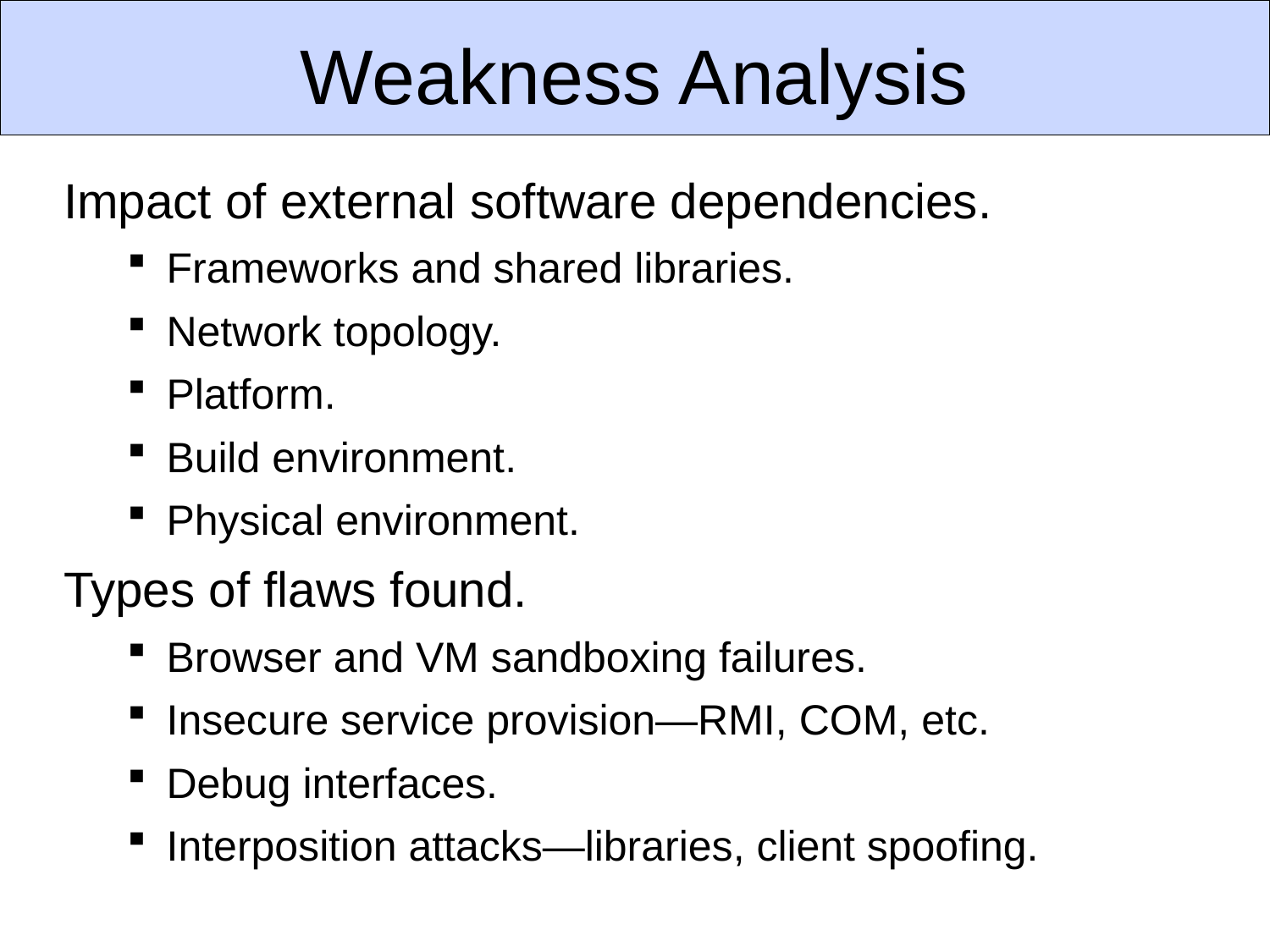

# Weakness Analysis
Impact of external software dependencies.
Frameworks and shared libraries.
Network topology.
Platform.
Build environment.
Physical environment.
Types of flaws found.
Browser and VM sandboxing failures.
Insecure service provision—RMI, COM, etc.
Debug interfaces.
Interposition attacks—libraries, client spoofing.